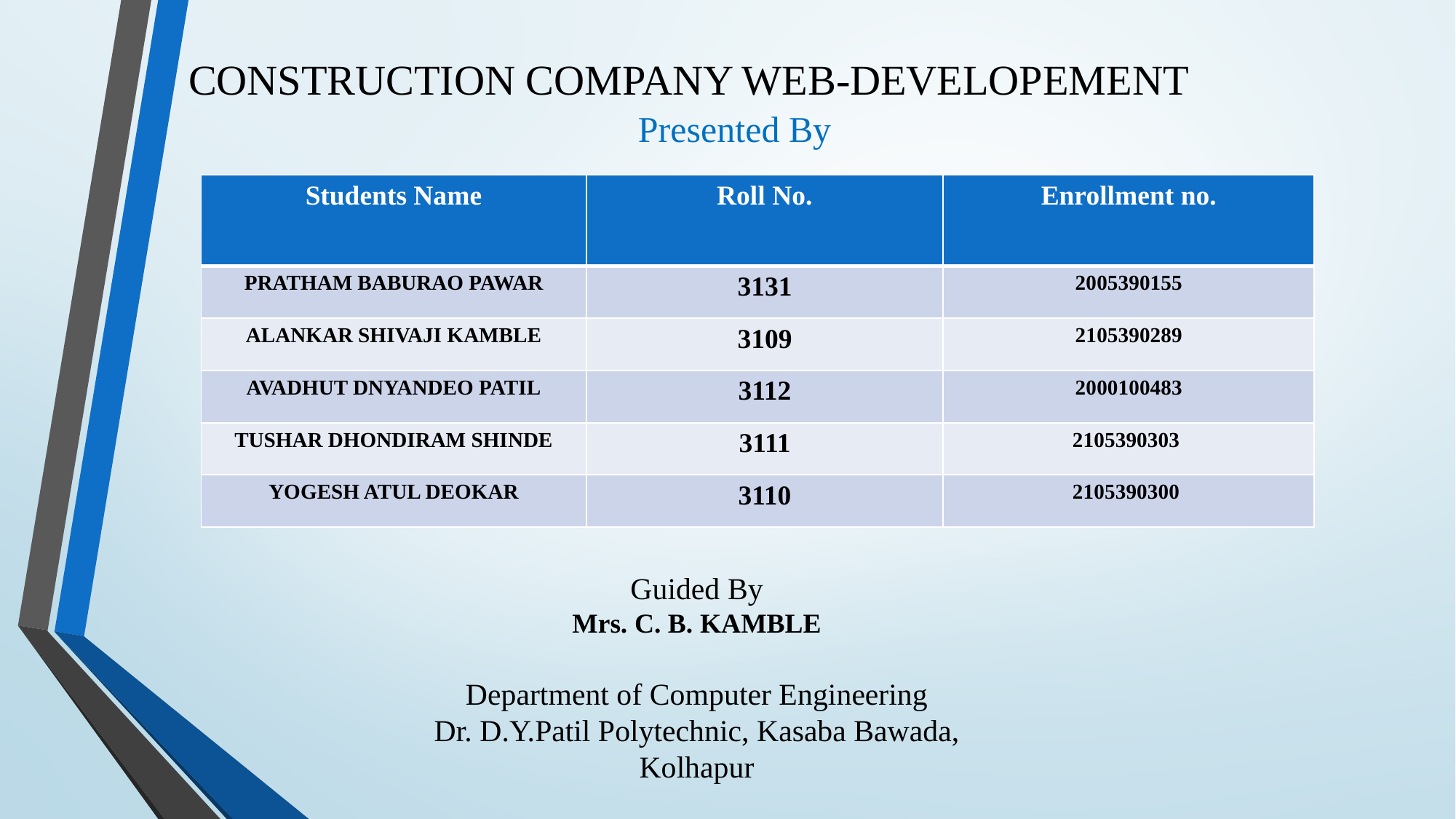

CONSTRUCTION COMPANY WEB-DEVELOPEMENT
Presented By
| Students Name | Roll No. | Enrollment no. |
| --- | --- | --- |
| PRATHAM BABURAO PAWAR | 3131 | 2005390155 |
| ALANKAR SHIVAJI KAMBLE | 3109 | 2105390289 |
| AVADHUT DNYANDEO PATIL | 3112 | 2000100483 |
| TUSHAR DHONDIRAM SHINDE | 3111 | 2105390303 |
| YOGESH ATUL DEOKAR | 3110 | 2105390300 |

Guided By
Mrs. C. B. KAMBLE

Department of Computer Engineering
Dr. D.Y.Patil Polytechnic, Kasaba Bawada,
Kolhapur